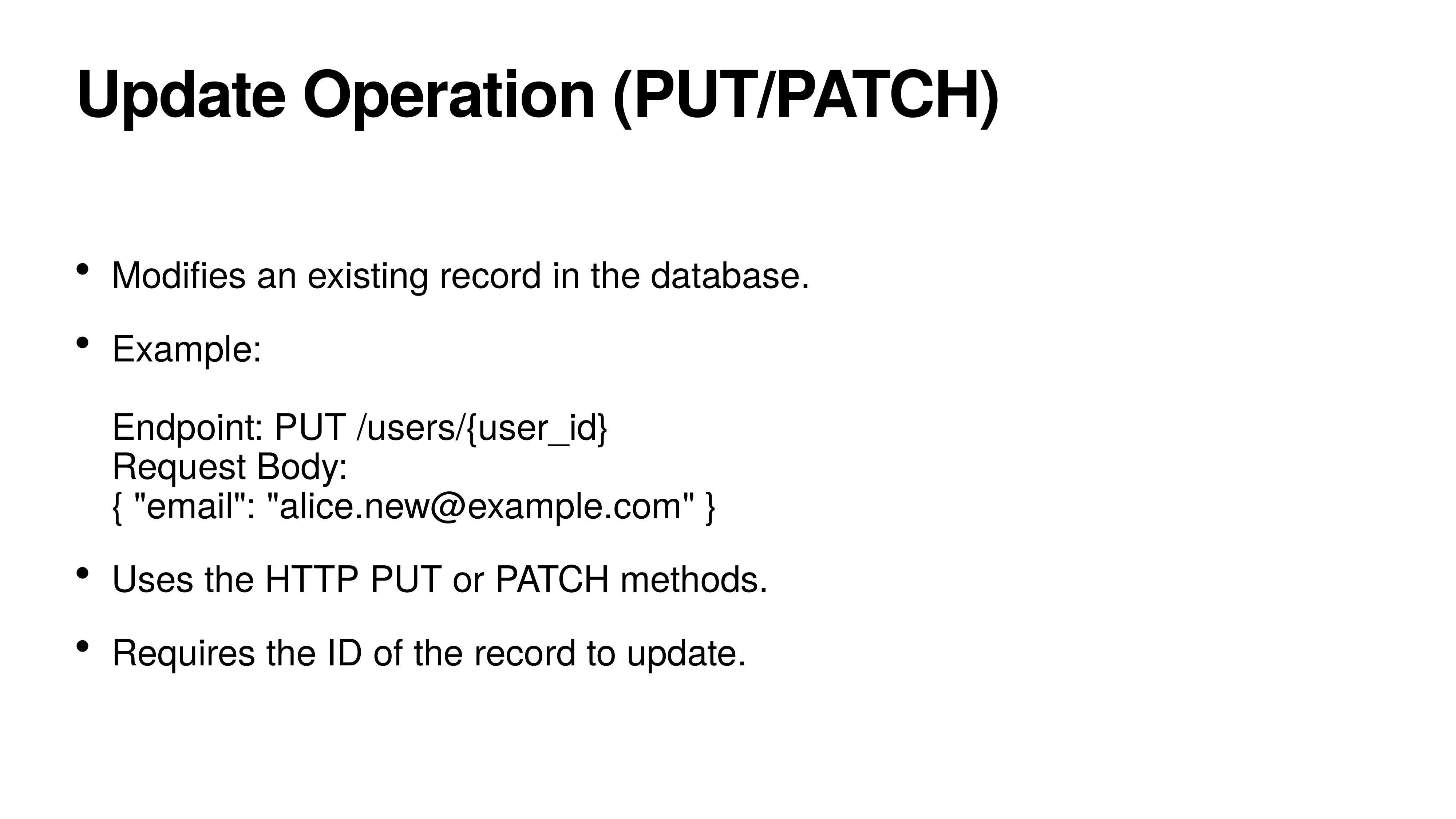

# Update Operation (PUT/PATCH)
Modifies an existing record in the database.
Example:
Endpoint: PUT /users/{user_id}
Request Body:
{ "email": "alice.new@example.com" }
Uses the HTTP PUT or PATCH methods.
Requires the ID of the record to update.